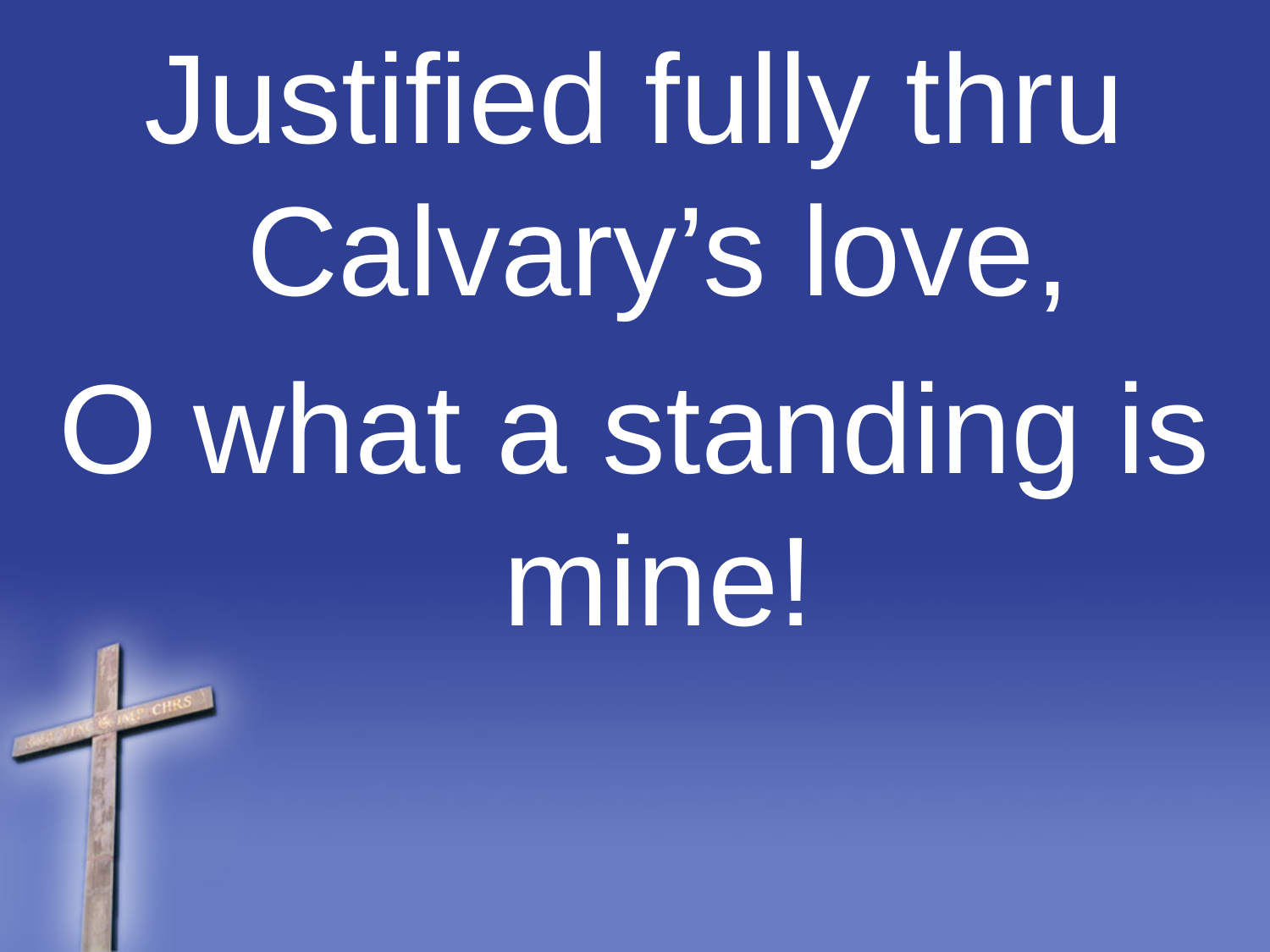

Justified fully thru Calvary’s love,
O what a standing is mine!